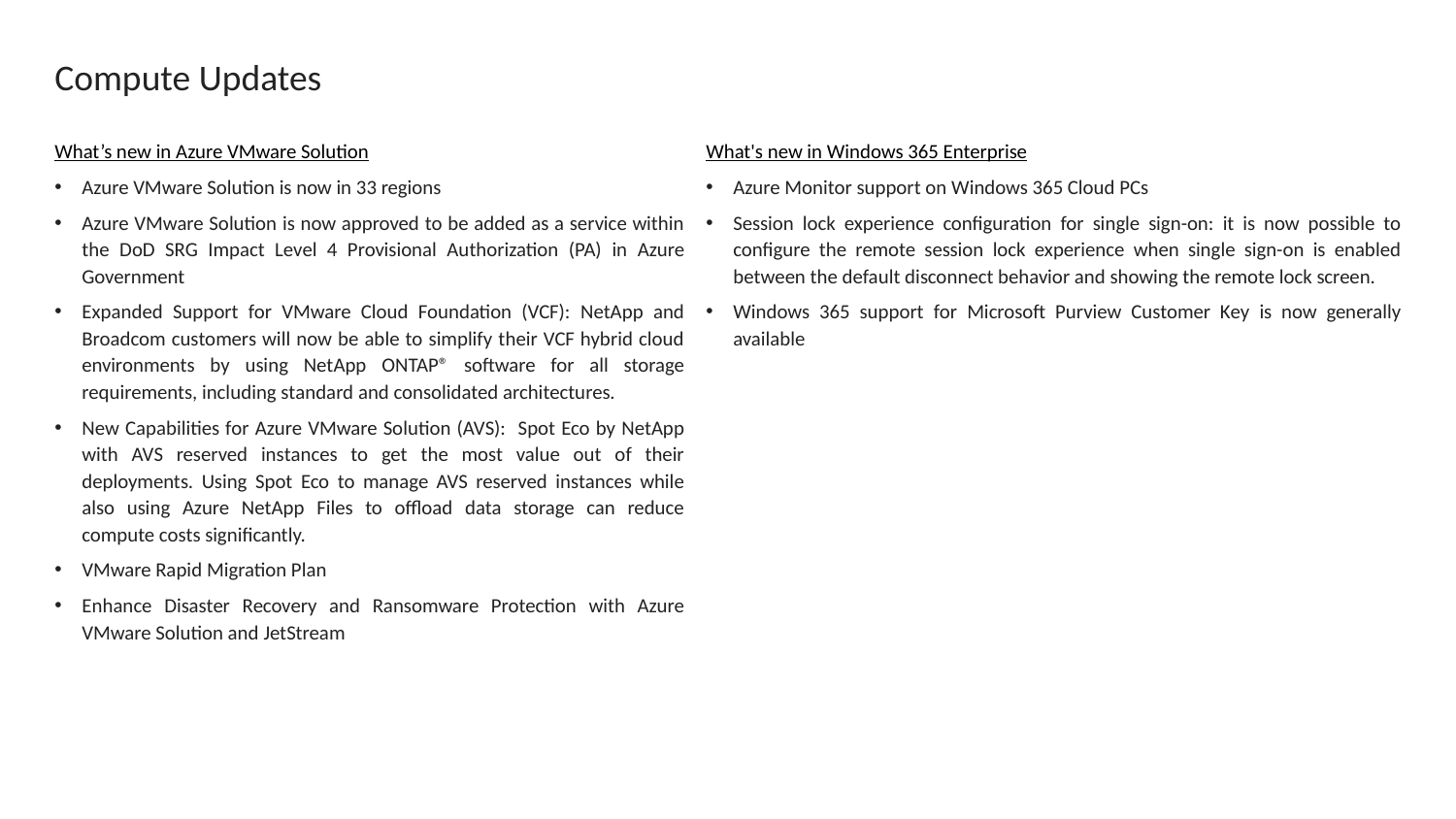

# Compute Updates
What’s new in Azure VMware Solution
Azure VMware Solution is now in 33 regions
Azure VMware Solution is now approved to be added as a service within the DoD SRG Impact Level 4 Provisional Authorization (PA) in Azure Government
Expanded Support for VMware Cloud Foundation (VCF): NetApp and Broadcom customers will now be able to simplify their VCF hybrid cloud environments by using NetApp ONTAP® software for all storage requirements, including standard and consolidated architectures.
New Capabilities for Azure VMware Solution (AVS):  Spot Eco by NetApp with AVS reserved instances to get the most value out of their deployments. Using Spot Eco to manage AVS reserved instances while also using Azure NetApp Files to offload data storage can reduce compute costs significantly.
VMware Rapid Migration Plan
Enhance Disaster Recovery and Ransomware Protection with Azure VMware Solution and JetStream

What's new in Windows 365 Enterprise
Azure Monitor support on Windows 365 Cloud PCs
Session lock experience configuration for single sign-on: it is now possible to configure the remote session lock experience when single sign-on is enabled between the default disconnect behavior and showing the remote lock screen.
Windows 365 support for Microsoft Purview Customer Key is now generally available